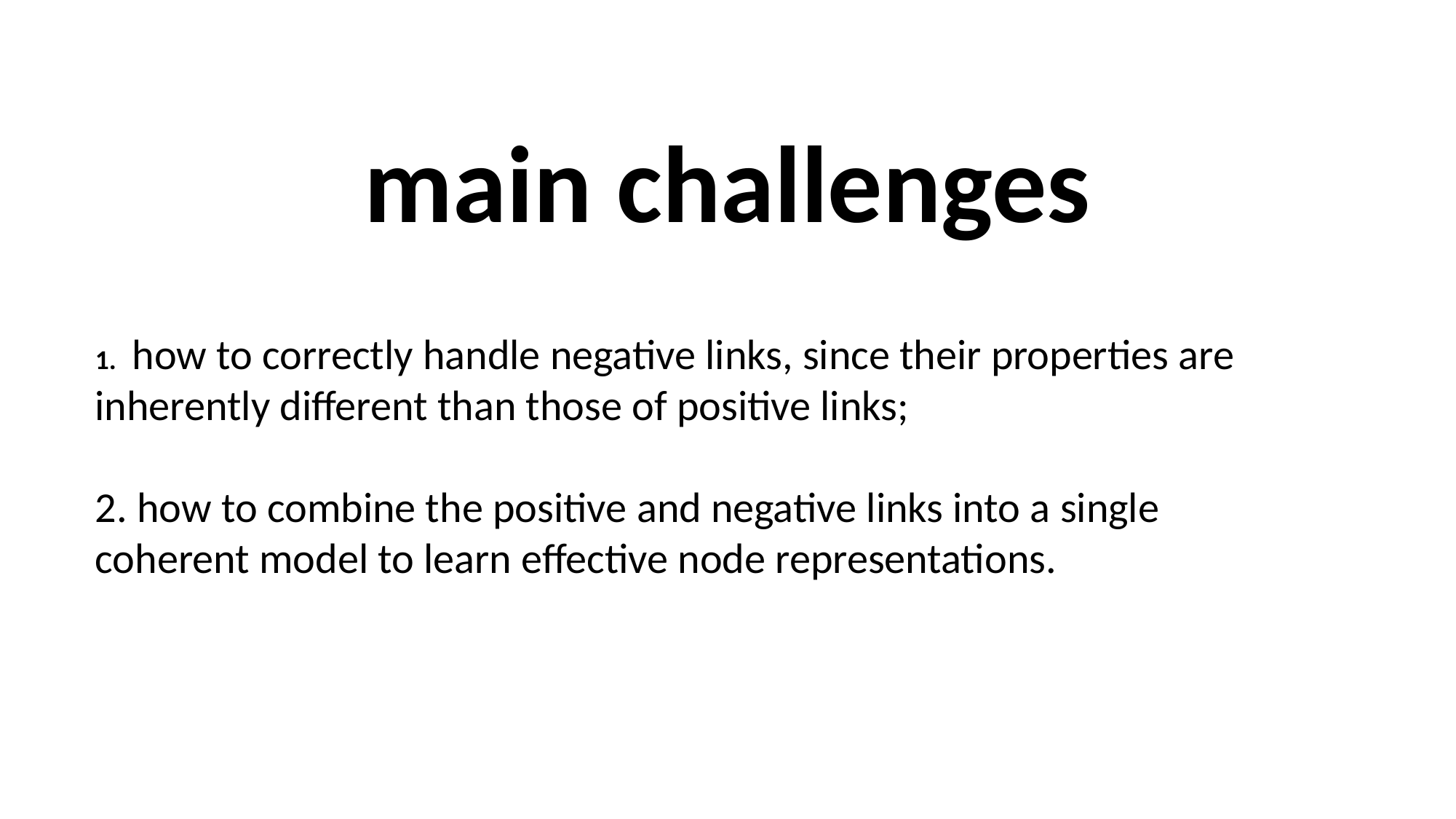

main challenges
1.  how to correctly handle negative links, since their properties are inherently different than those of positive links;

2. how to combine the positive and negative links into a single
coherent model to learn effective node representations.